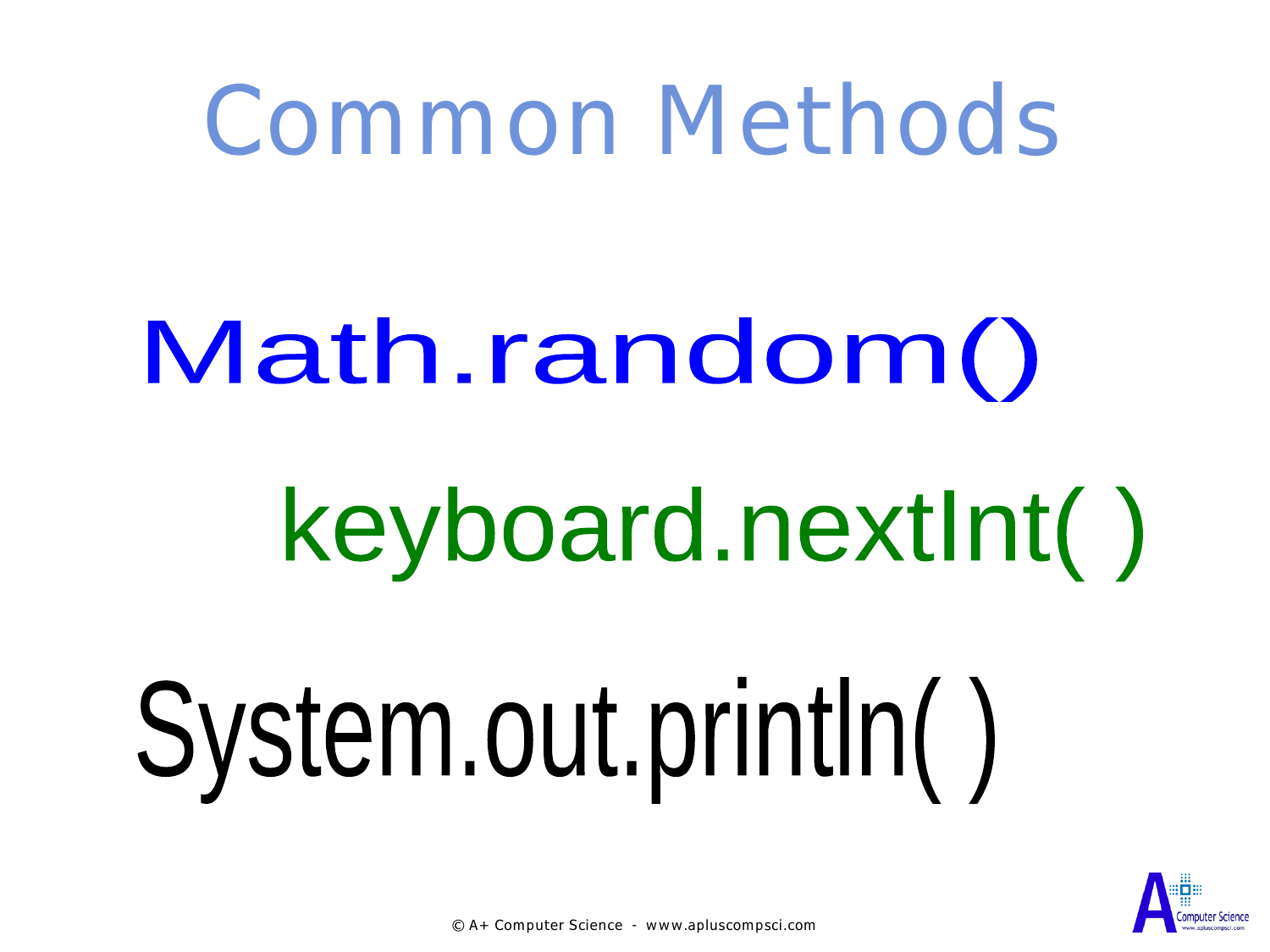

Common Methods
Math.random()
keyboard.nextInt( )
System.out.println( )

© A+ Computer Science  -  www.apluscompsci.com